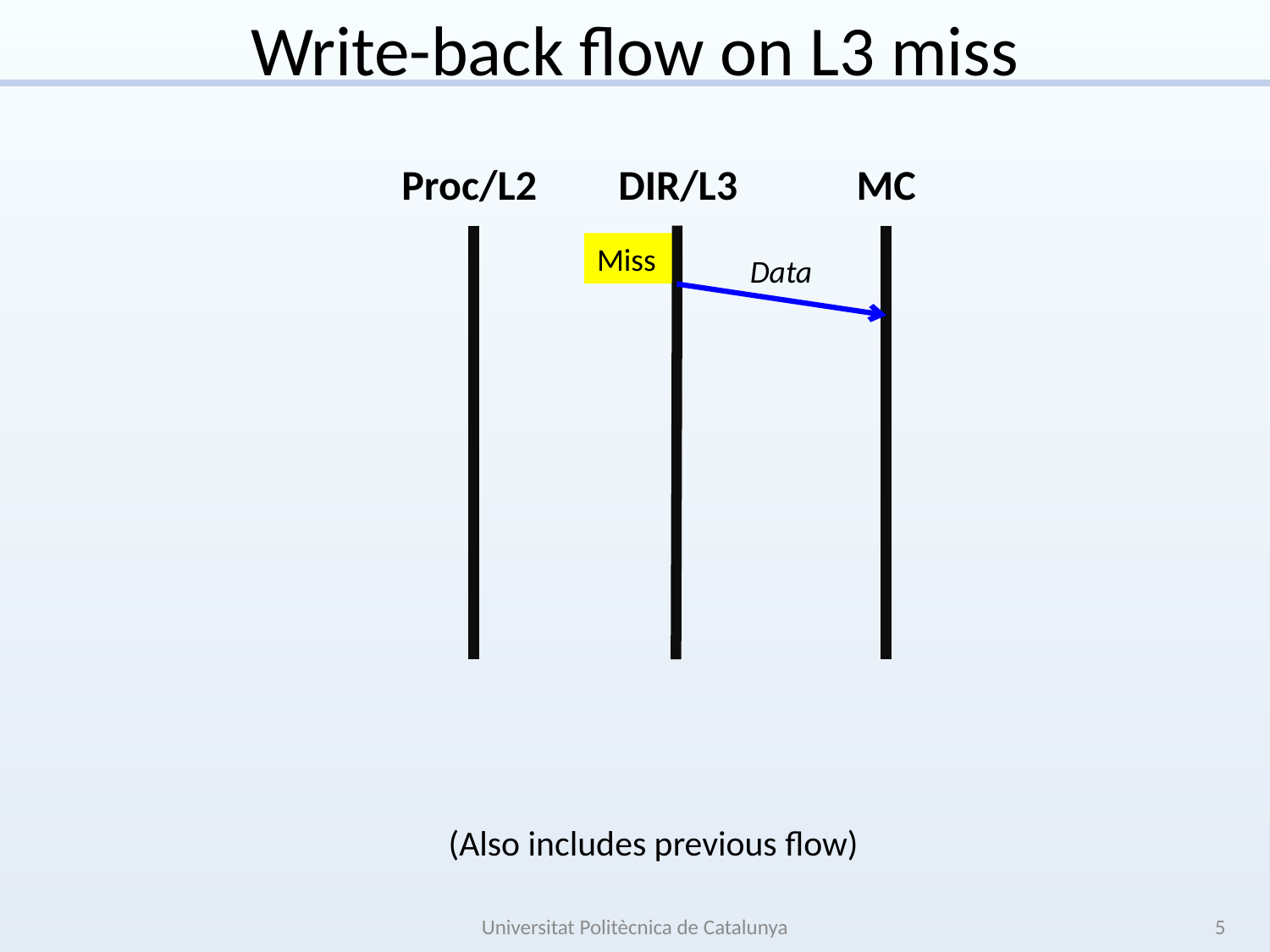

# Write-back flow on L3 miss
Proc/L2
DIR/L3
MC
Miss
Data
(Also includes previous flow)
Universitat Politècnica de Catalunya
5